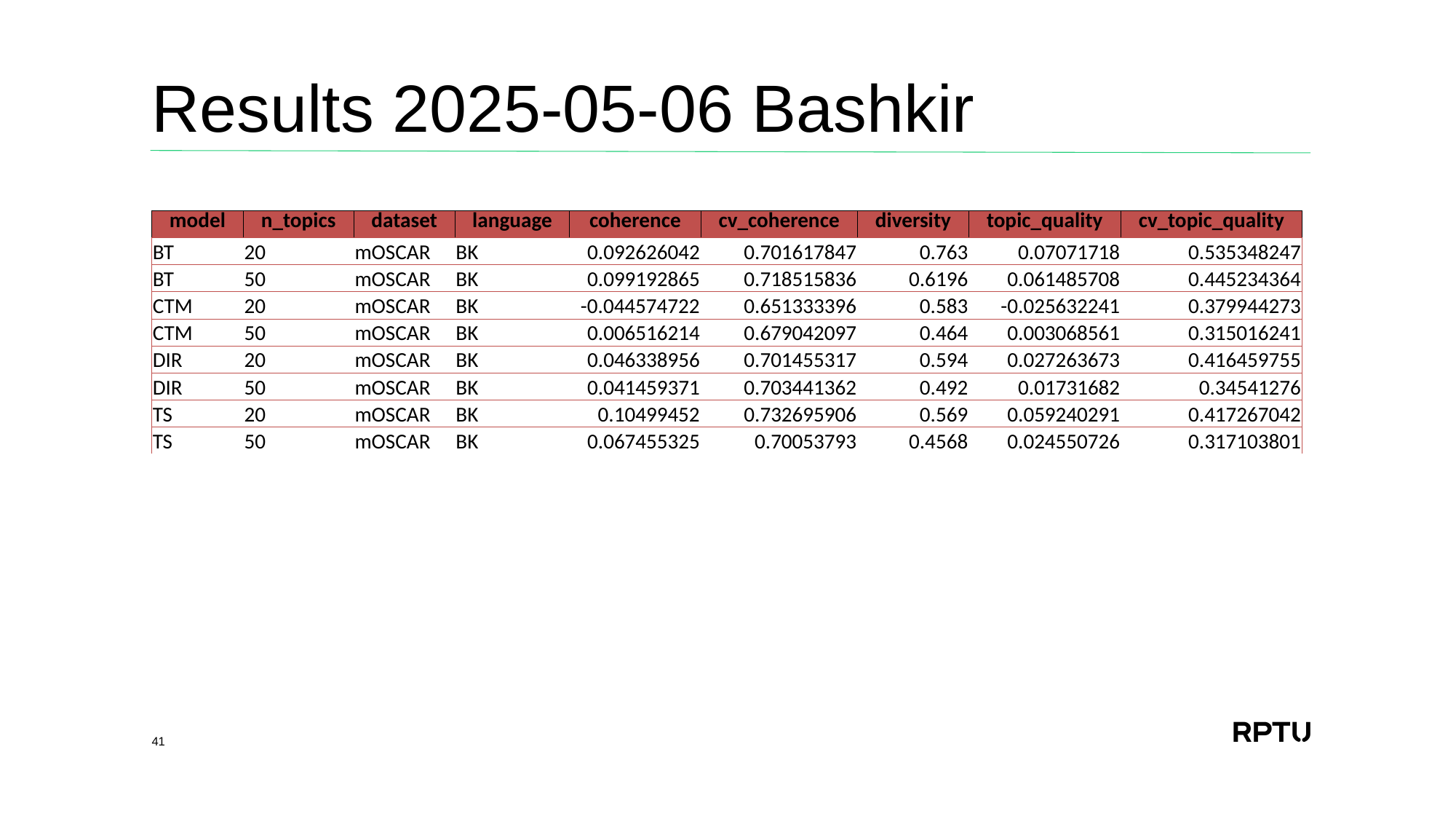

# Results 2025-05-06 Bashkir
| model | n\_topics | dataset | language | coherence | cv\_coherence | diversity | topic\_quality | cv\_topic\_quality |
| --- | --- | --- | --- | --- | --- | --- | --- | --- |
| BT | 20 | mOSCAR | BK | 0.092626042 | 0.701617847 | 0.763 | 0.07071718 | 0.535348247 |
| BT | 50 | mOSCAR | BK | 0.099192865 | 0.718515836 | 0.6196 | 0.061485708 | 0.445234364 |
| CTM | 20 | mOSCAR | BK | -0.044574722 | 0.651333396 | 0.583 | -0.025632241 | 0.379944273 |
| CTM | 50 | mOSCAR | BK | 0.006516214 | 0.679042097 | 0.464 | 0.003068561 | 0.315016241 |
| DIR | 20 | mOSCAR | BK | 0.046338956 | 0.701455317 | 0.594 | 0.027263673 | 0.416459755 |
| DIR | 50 | mOSCAR | BK | 0.041459371 | 0.703441362 | 0.492 | 0.01731682 | 0.34541276 |
| TS | 20 | mOSCAR | BK | 0.10499452 | 0.732695906 | 0.569 | 0.059240291 | 0.417267042 |
| TS | 50 | mOSCAR | BK | 0.067455325 | 0.70053793 | 0.4568 | 0.024550726 | 0.317103801 |
41